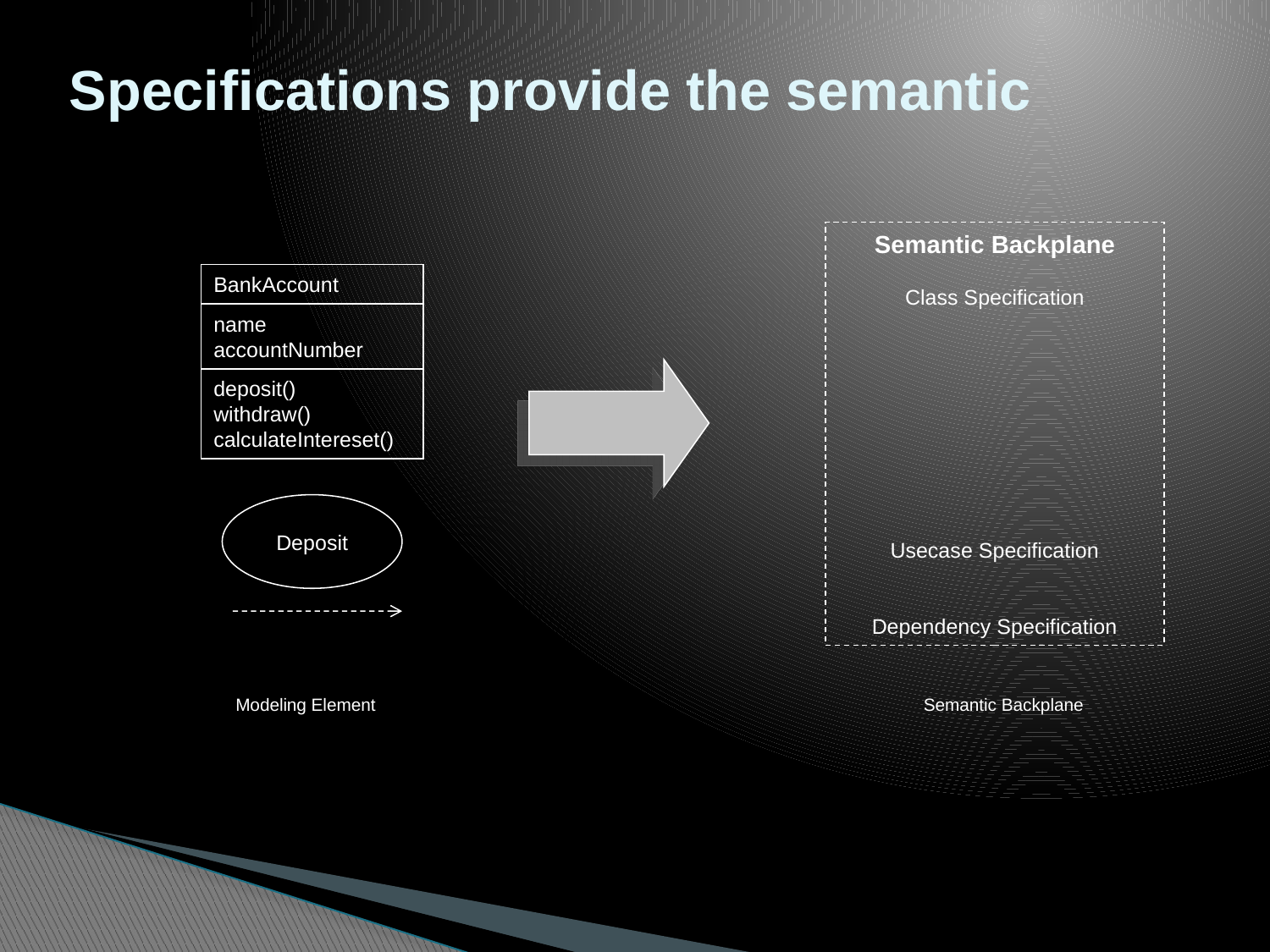

# Specifications provide the semantic
Semantic Backplane

Class Specification

Usecase Specification

Dependency Specification
BankAccount
name
accountNumber
deposit()
withdraw()
calculateIntereset()

Deposit

Modeling Element
Semantic Backplane